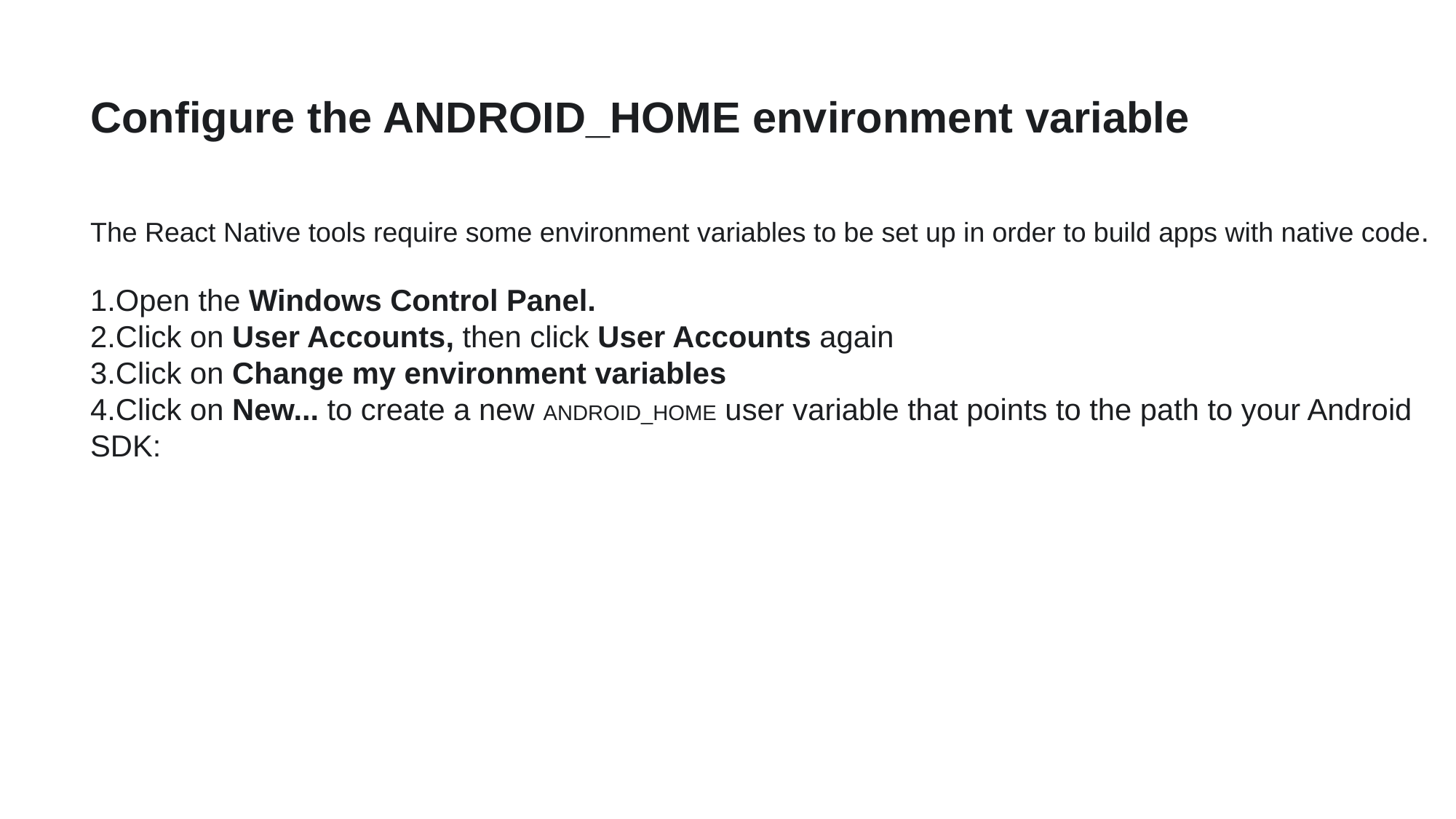

# Configure the ANDROID_HOME environment variable
The React Native tools require some environment variables to be set up in order to build apps with native code.

Open the Windows Control Panel.
Click on User Accounts, then click User Accounts again
Click on Change my environment variables
Click on New... to create a new ANDROID_HOME user variable that points to the path to your Android SDK: